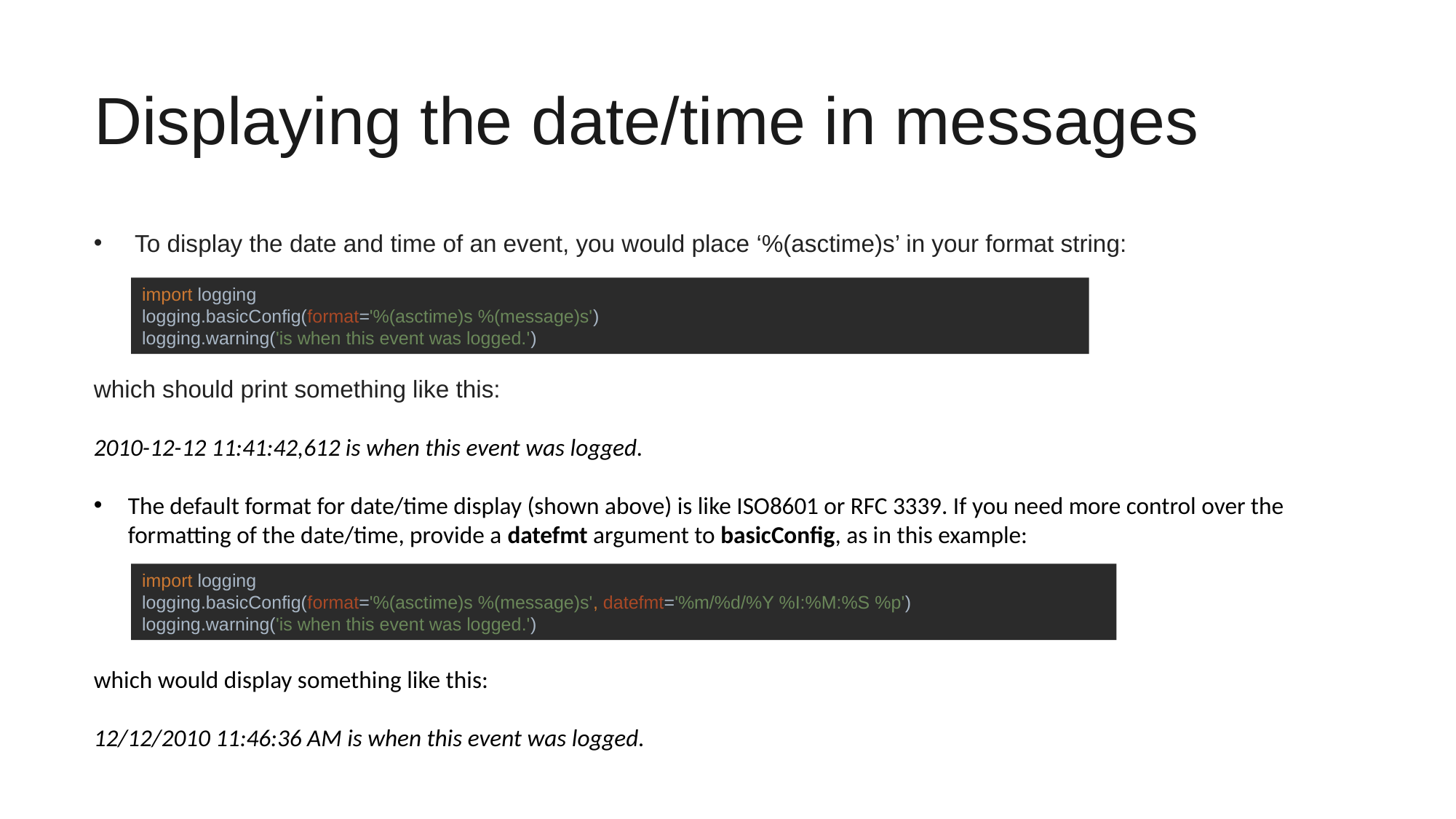

# Displaying the date/time in messages
To display the date and time of an event, you would place ‘%(asctime)s’ in your format string:

which should print something like this:

2010-12-12 11:41:42,612 is when this event was logged.

The default format for date/time display (shown above) is like ISO8601 or RFC 3339. If you need more control over the formatting of the date/time, provide a datefmt argument to basicConfig, as in this example:

which would display something like this:

12/12/2010 11:46:36 AM is when this event was logged.
import logging
logging.basicConfig(format='%(asctime)s %(message)s')
logging.warning('is when this event was logged.')
import logging
logging.basicConfig(format='%(asctime)s %(message)s', datefmt='%m/%d/%Y %I:%M:%S %p')
logging.warning('is when this event was logged.')